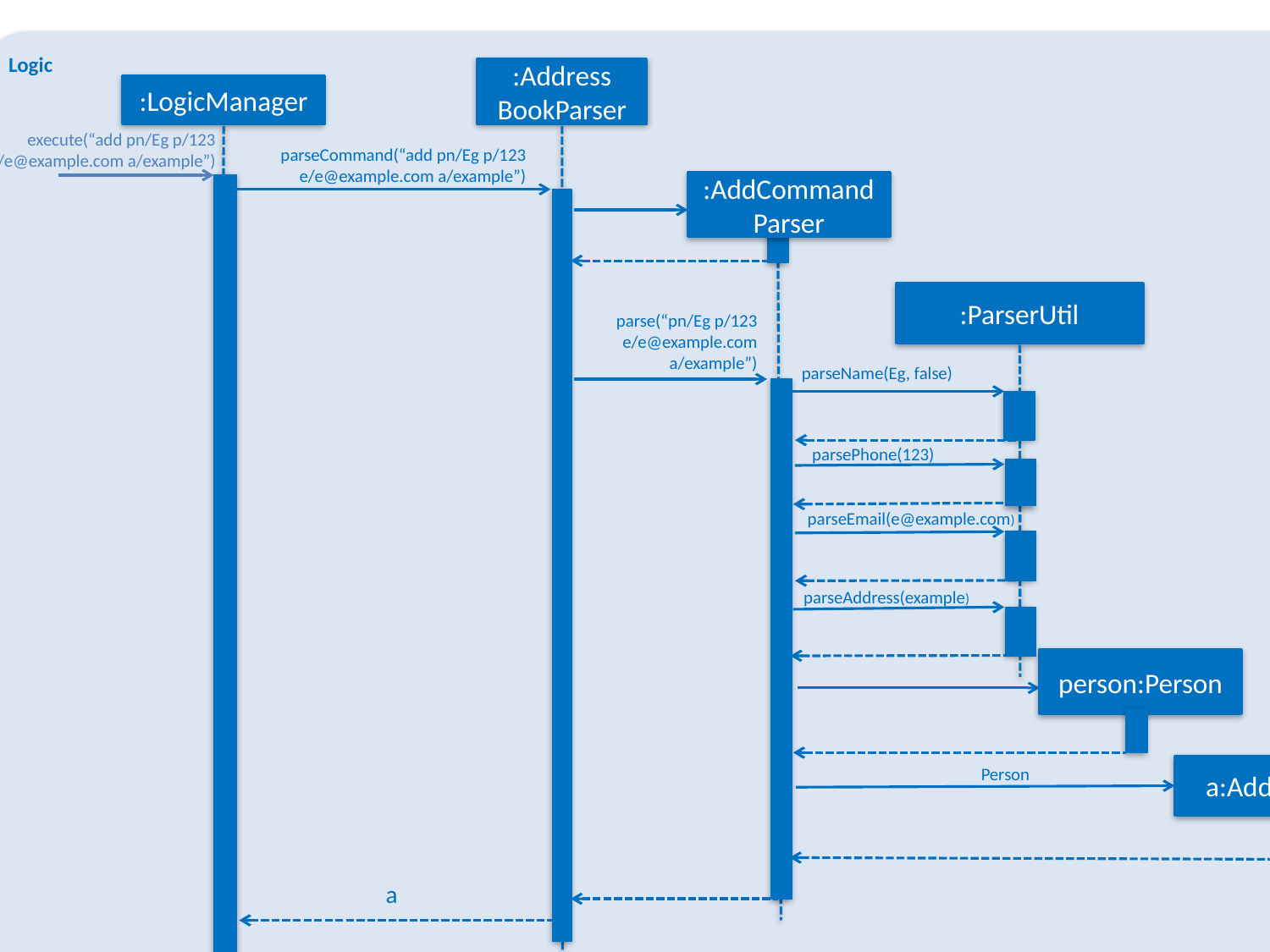

Logic
:Address
BookParser
:LogicManager
execute(“add pn/Eg p/123 e/e@example.com a/example”)
:Model
parseCommand(“add pn/Eg p/123 e/e@example.com a/example”)
:AddCommandParser

:ParserUtil
parse(“pn/Eg p/123 e/e@example.com a/example”)
parseName(Eg, false)

parsePhone(123)

parseEmail(e@example.com)

parseAddress(example)

person:Person

a:AddCommand
Person

a
execute())
addPerson()

result:CommandResult

result
result